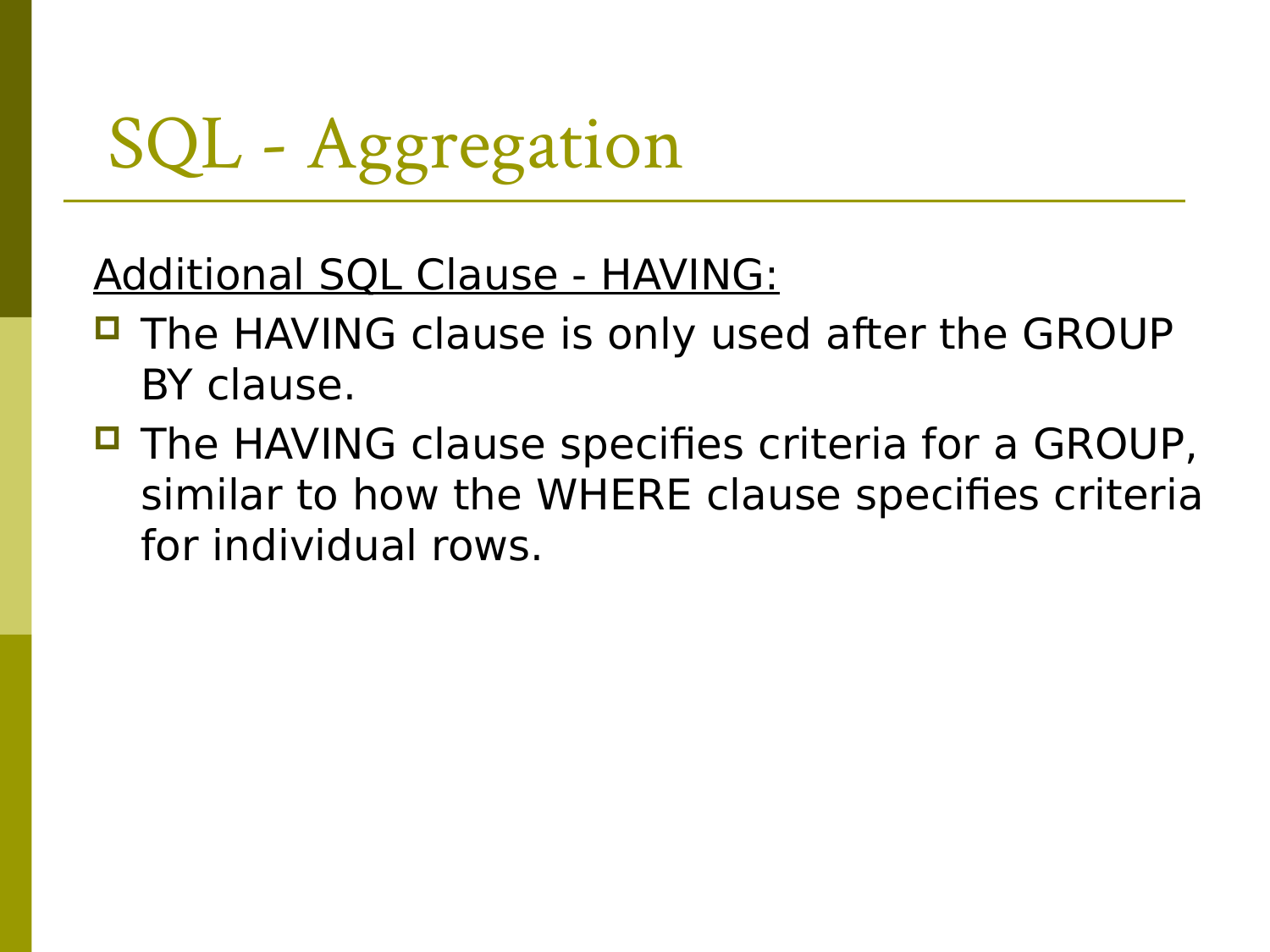

# SQL - Aggregation
Additional SQL Clause - HAVING:
The HAVING clause is only used after the GROUP BY clause.
The HAVING clause specifies criteria for a GROUP, similar to how the WHERE clause specifies criteria for individual rows.